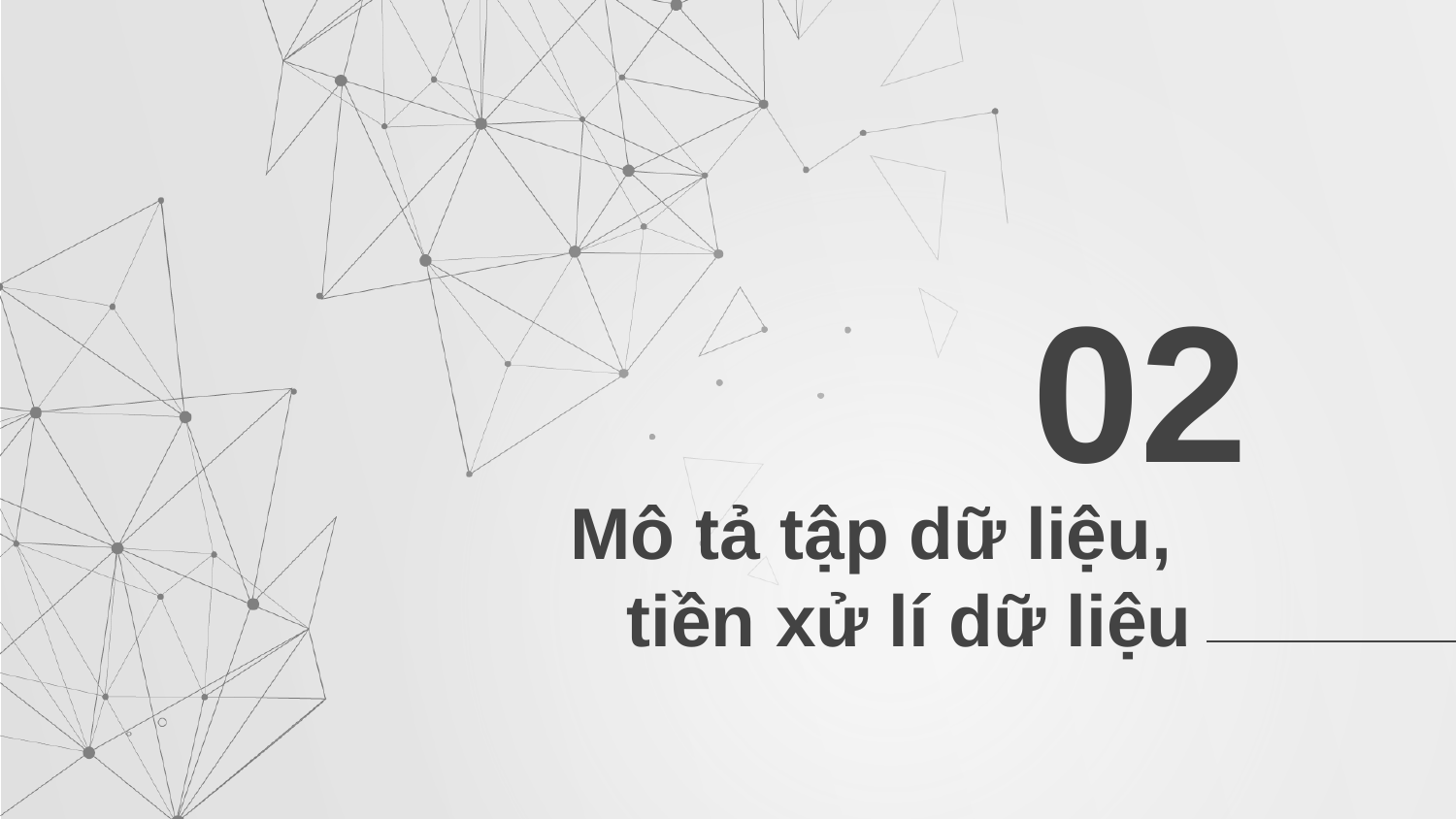

02
# Mô tả tập dữ liệu, tiền xử lí dữ liệu